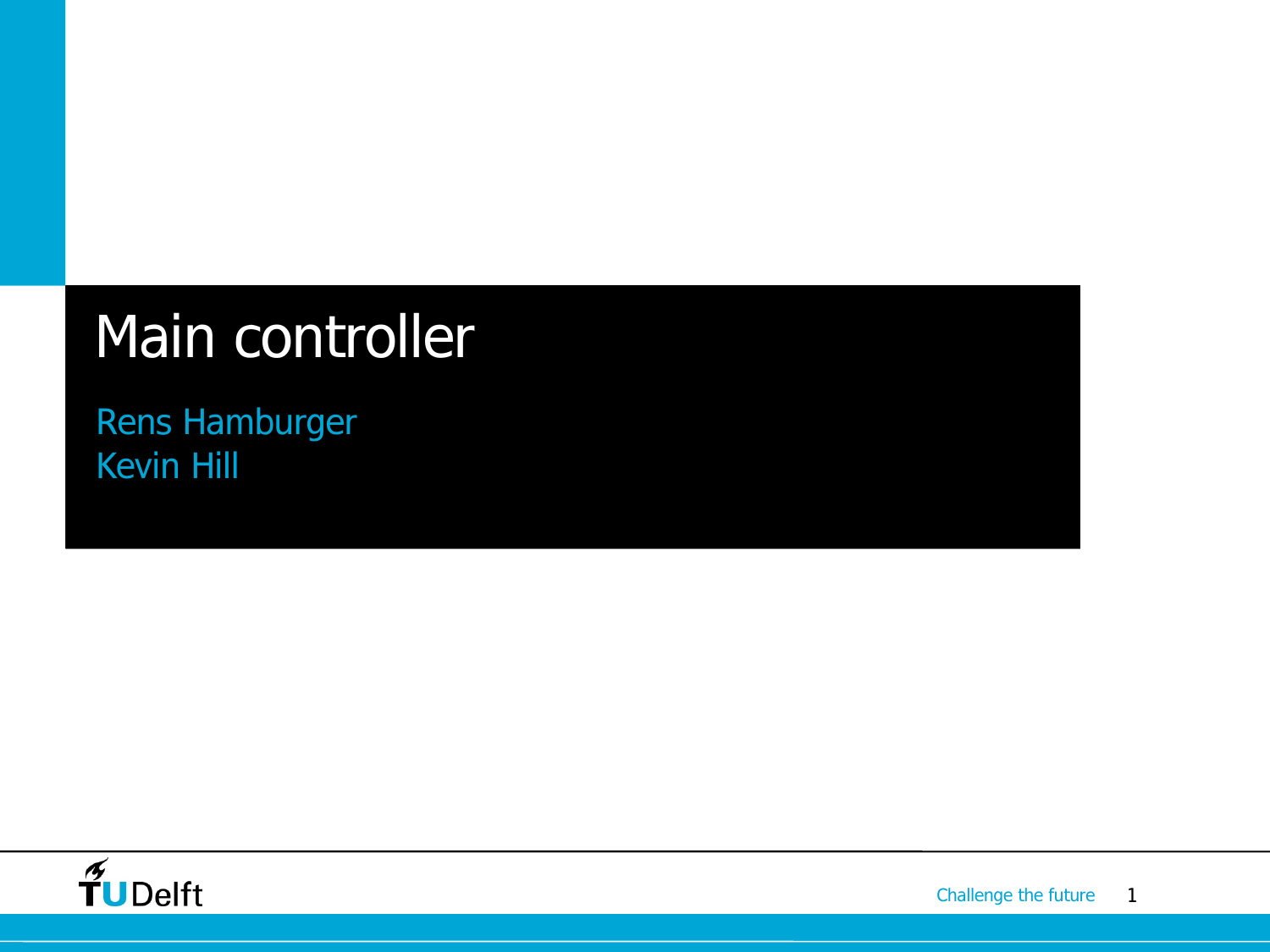

# Main controller
Rens Hamburger
Kevin Hill